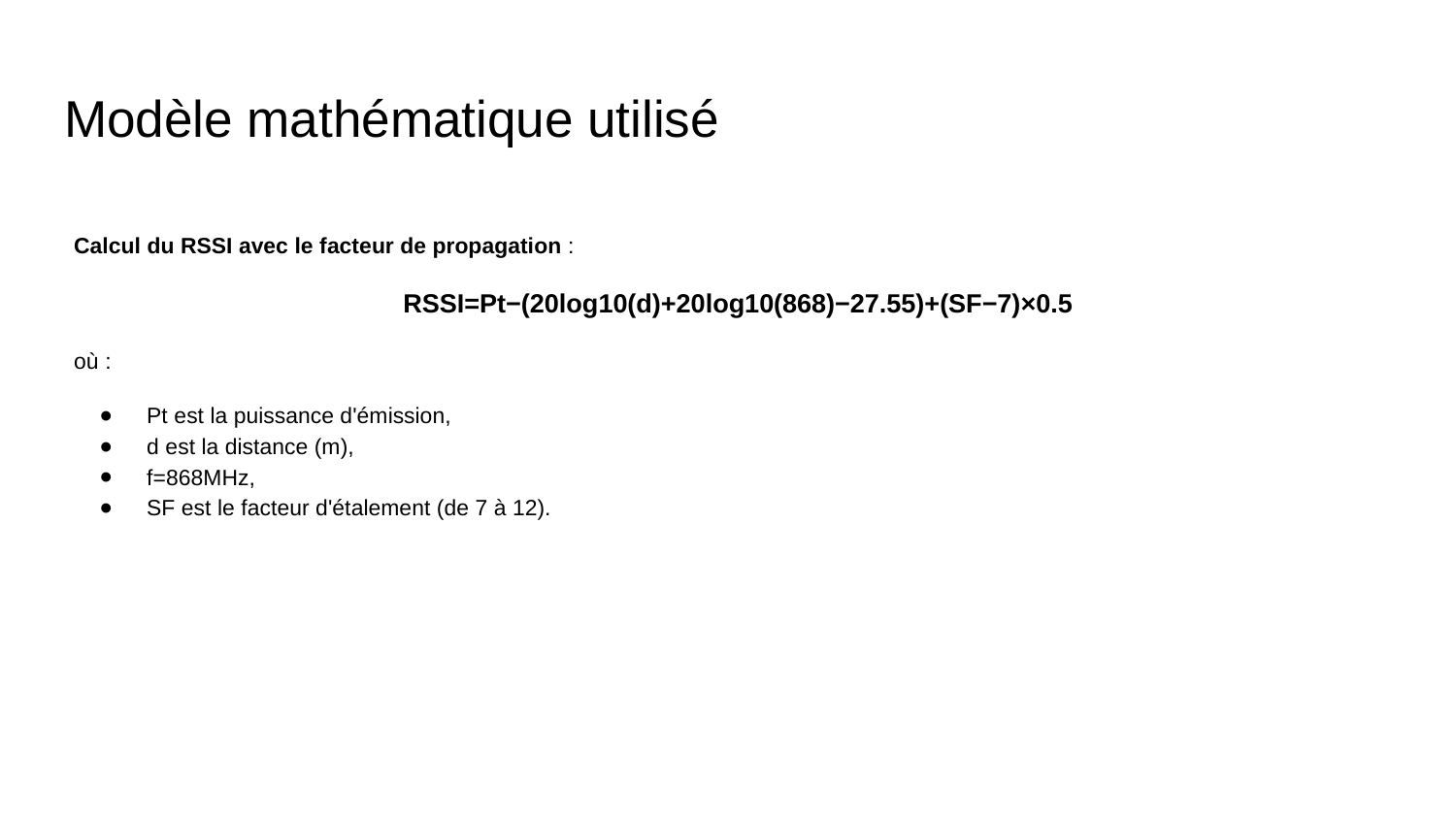

# Modèle mathématique utilisé

Calcul du RSSI avec le facteur de propagation :
RSSI=Pt​−(20log10​(d)+20log10​(868)−27.55)+(SF−7)×0.5
où :
Pt​ est la puissance d'émission,
d est la distance (m),
f=868MHz,
SF est le facteur d'étalement (de 7 à 12).